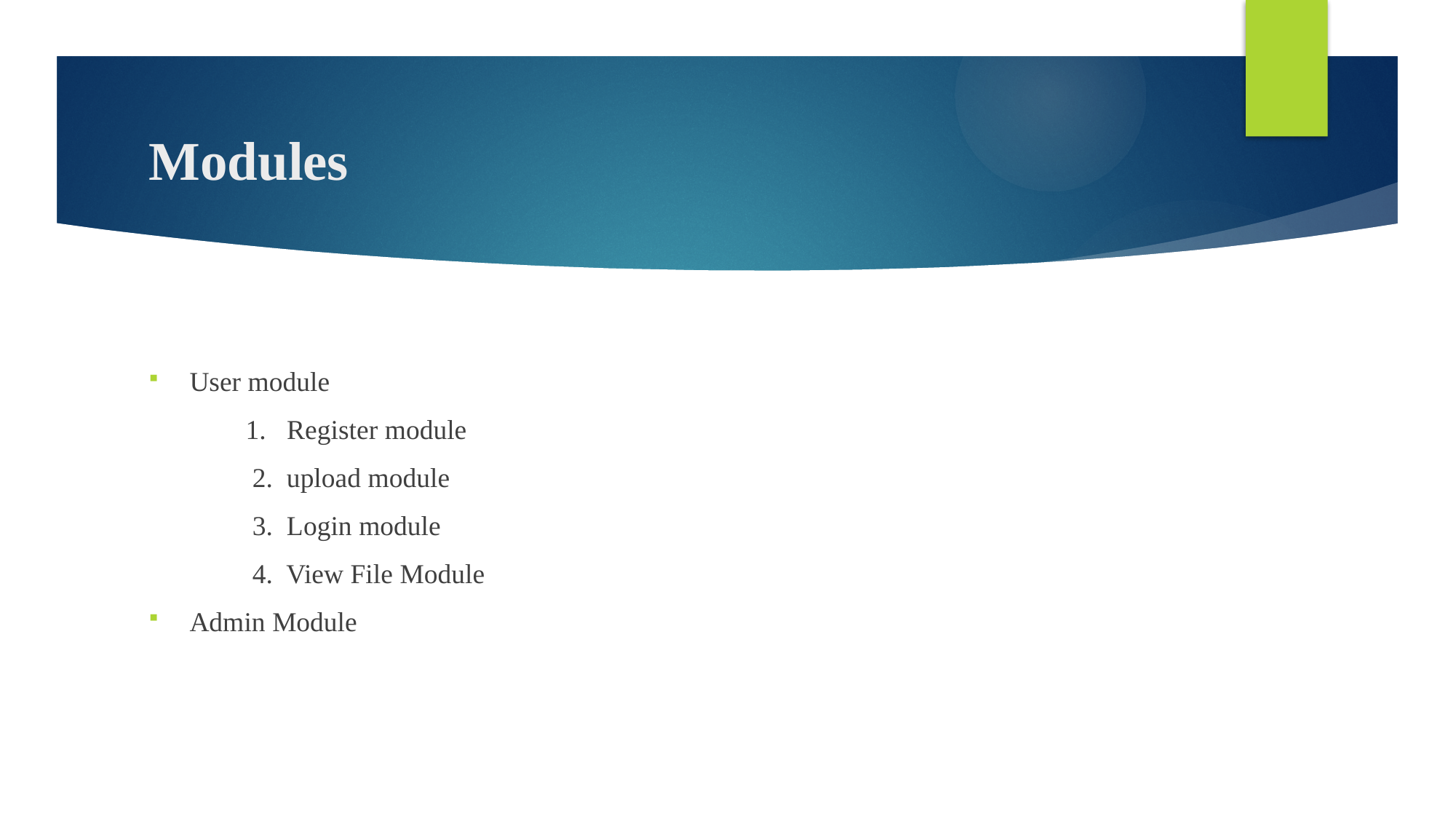

# Modules

User module
              1.   Register module
               2.  upload module
               3.  Login module
               4.  View File Module
Admin Module